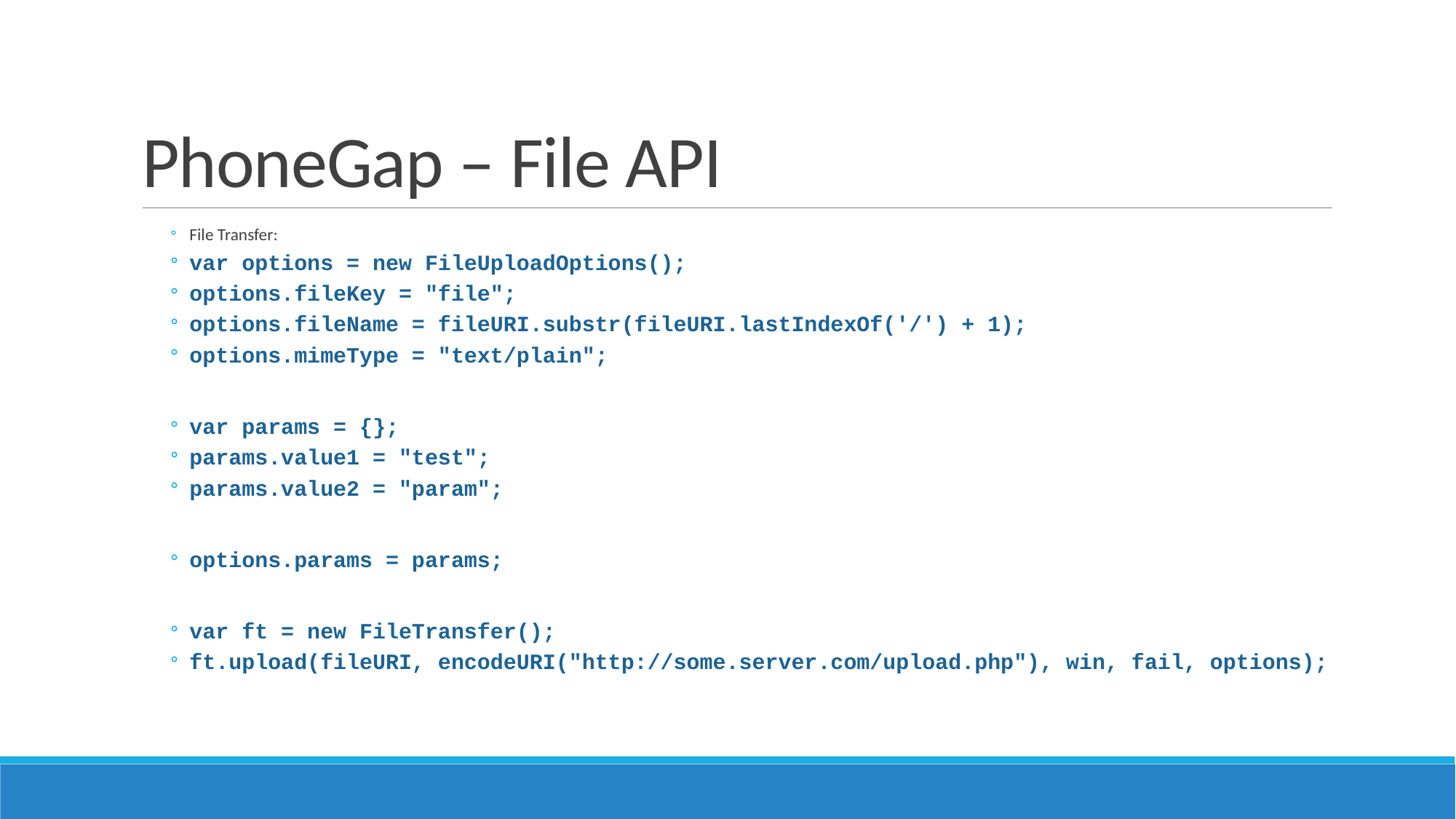

# PhoneGap – File API
File Transfer:
var options = new FileUploadOptions();
options.fileKey = "file";
options.fileName = fileURI.substr(fileURI.lastIndexOf('/') + 1);
options.mimeType = "text/plain";

var params = {};
params.value1 = "test";
params.value2 = "param";

options.params = params;

var ft = new FileTransfer();
ft.upload(fileURI, encodeURI("http://some.server.com/upload.php"), win, fail, options);